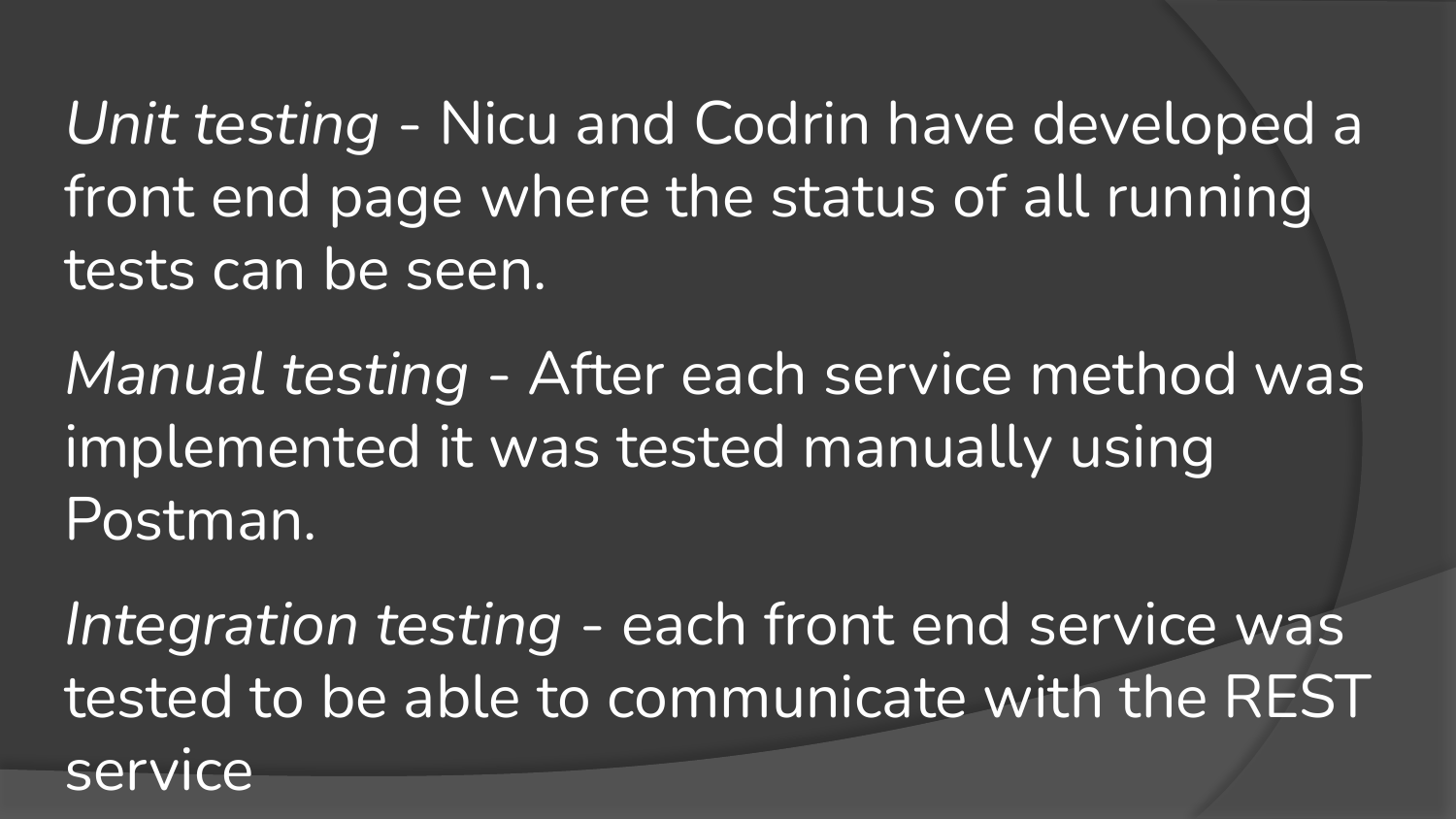

Unit testing - Nicu and Codrin have developed a front end page where the status of all running tests can be seen.
Manual testing - After each service method was implemented it was tested manually using Postman.
Integration testing - each front end service was tested to be able to communicate with the REST service